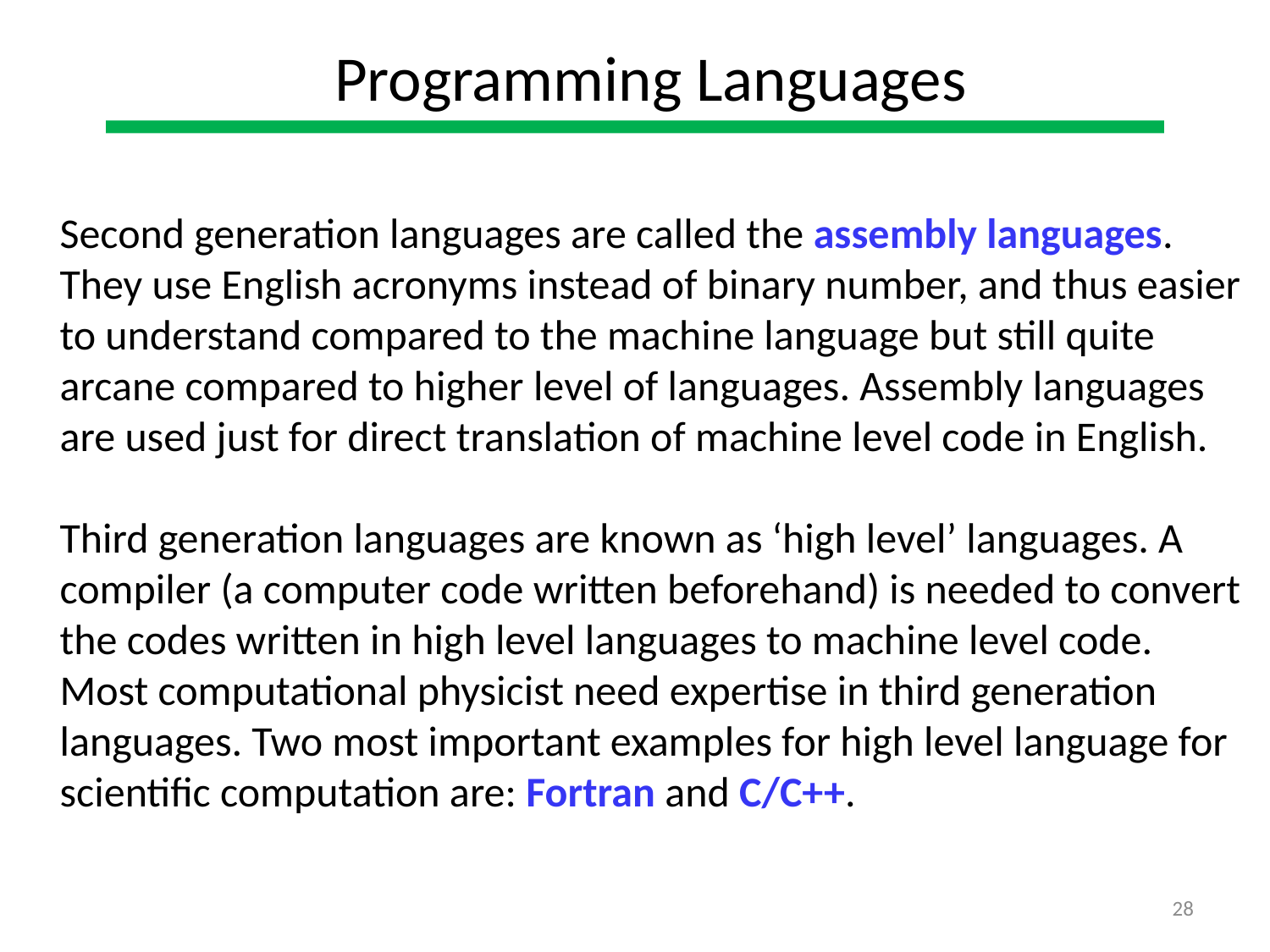

Programming Languages

Second generation languages are called the assembly languages.
They use English acronyms instead of binary number, and thus easier
to understand compared to the machine language but still quite
arcane compared to higher level of languages. Assembly languages
are used just for direct translation of machine level code in English.

Third generation languages are known as ‘high level’ languages. A
compiler (a computer code written beforehand) is needed to convert
the codes written in high level languages to machine level code.
Most computational physicist need expertise in third generation
languages. Two most important examples for high level language for
scientific computation are: Fortran and C/C++.

28